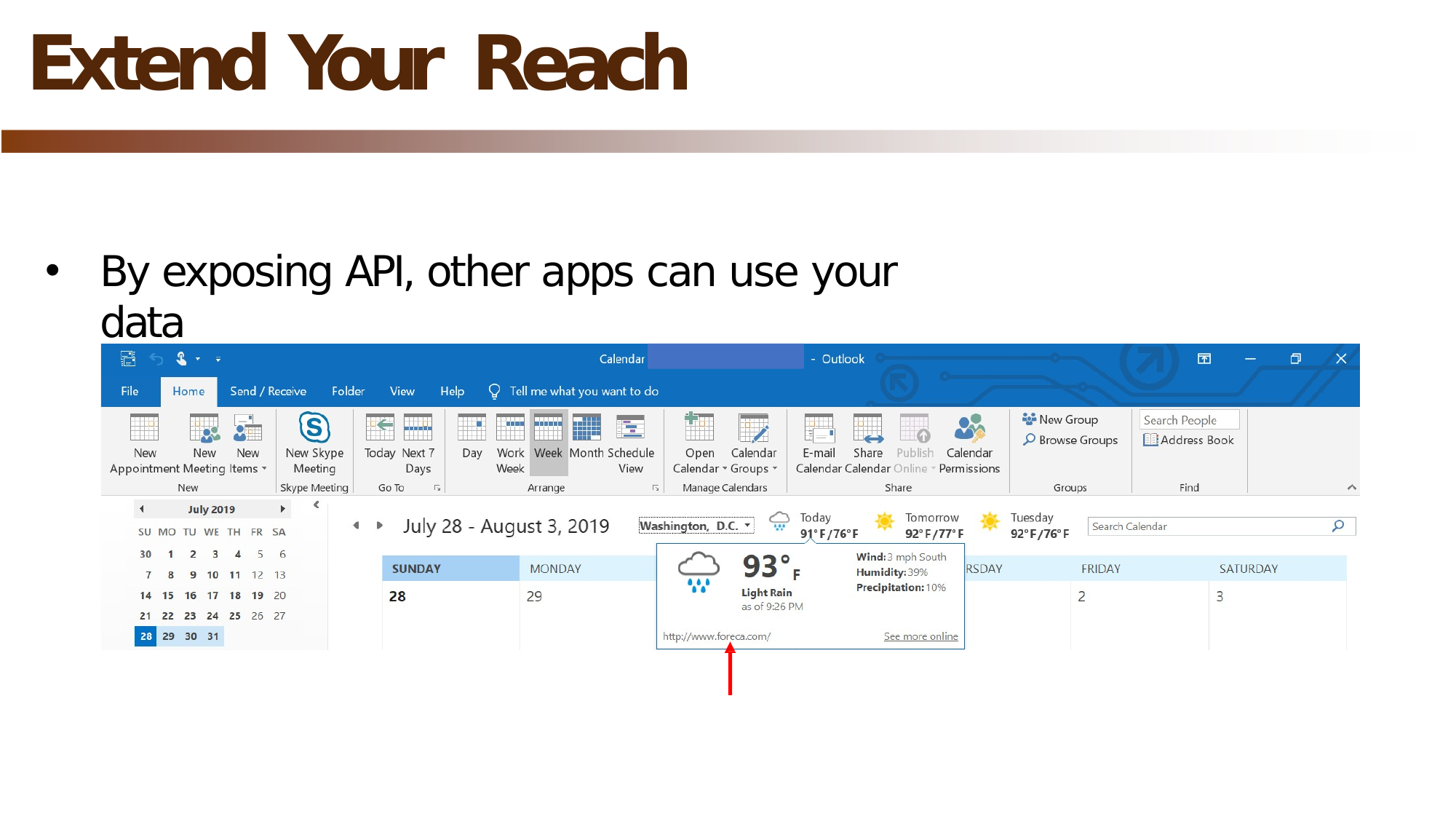

# Extend Your Reach
By exposing API, other apps can use your data